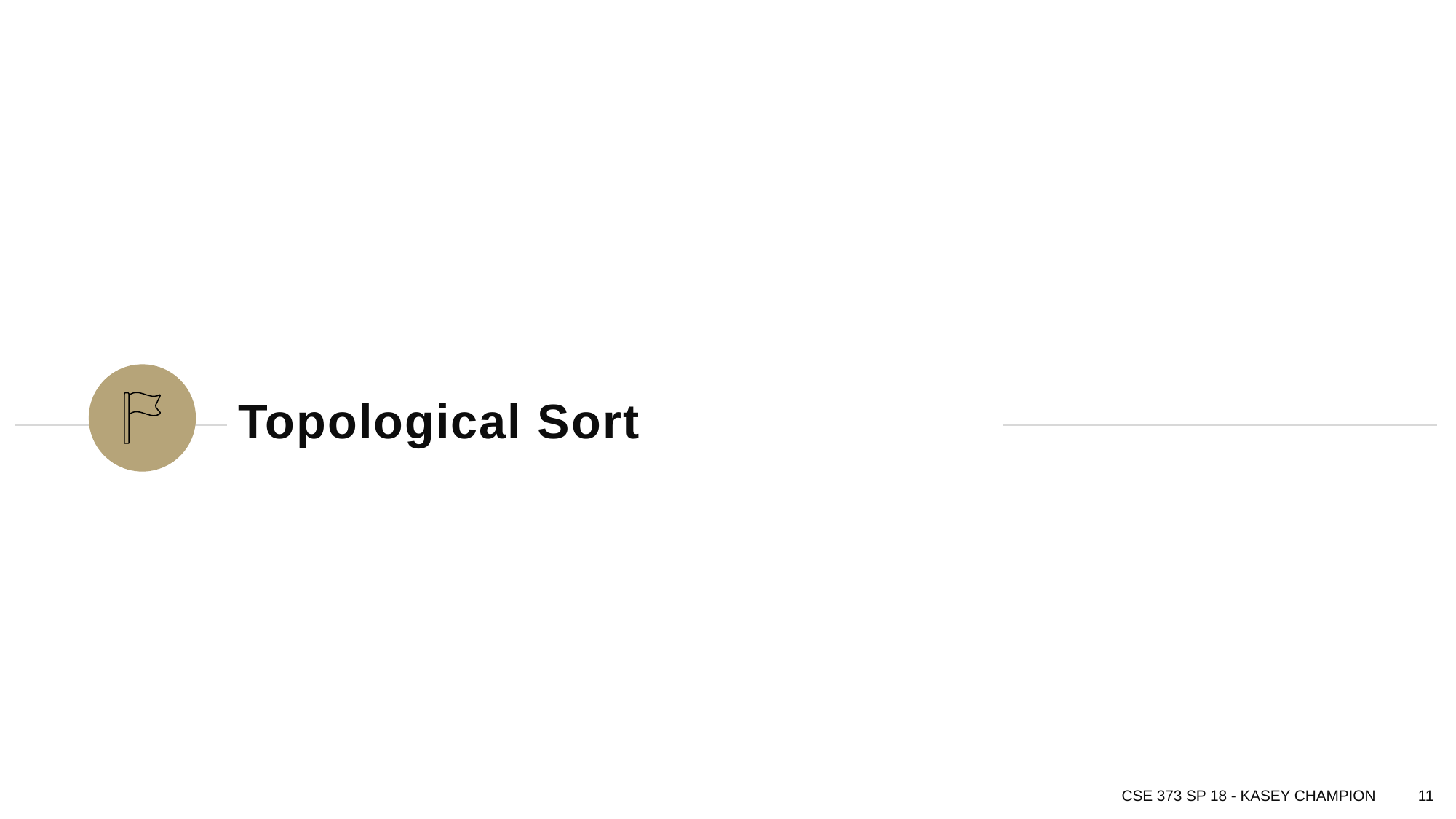

# Topological Sort

CSE 373 SP 18 - Kasey Champion
11